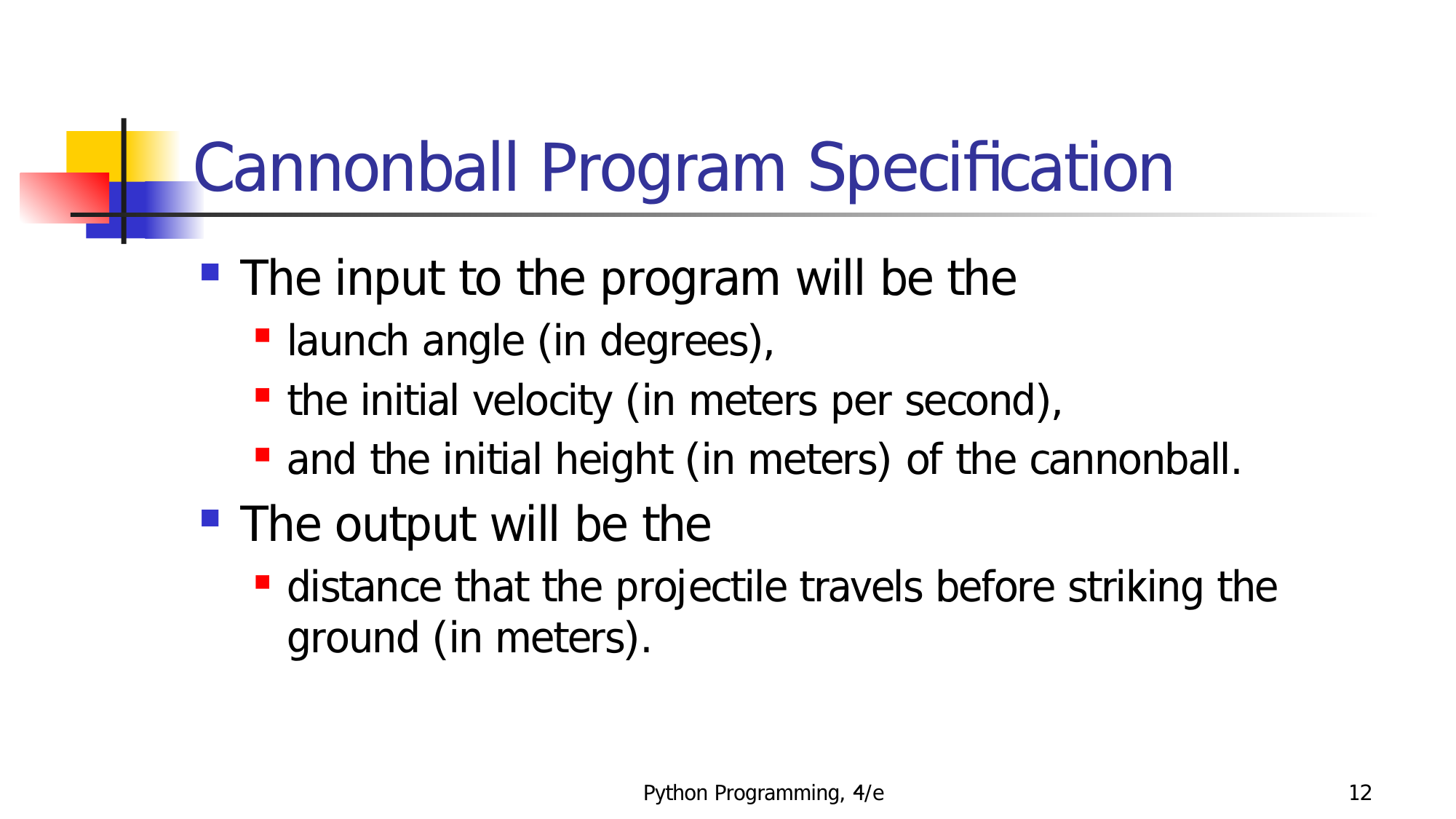

# Cannonball Program Specification
The input to the program will be the
launch angle (in degrees),
the initial velocity (in meters per second),
and the initial height (in meters) of the cannonball.
The output will be the
distance that the projectile travels before striking the ground (in meters).
Python Programming, 4/e
12